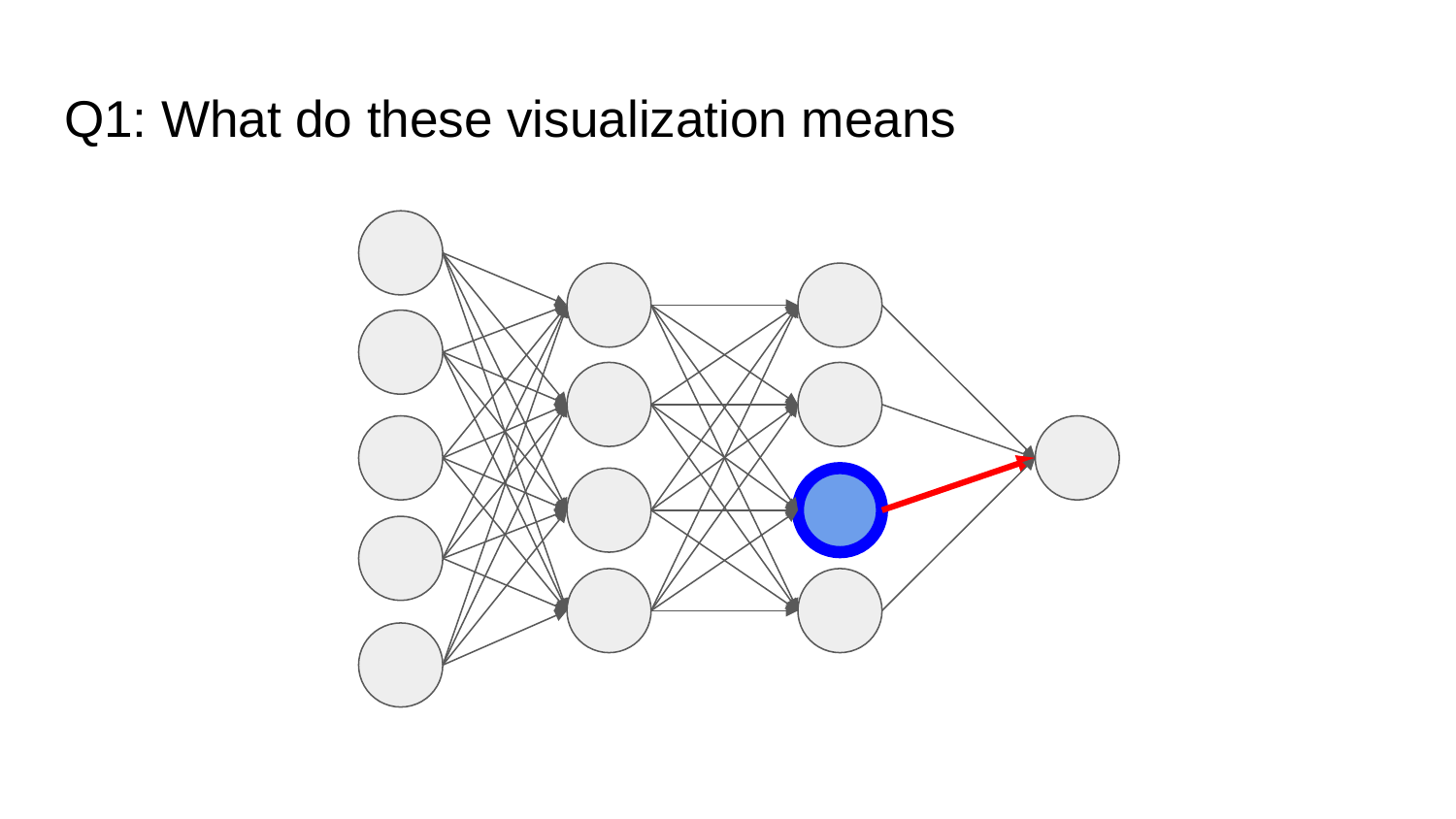

# Q1: What do these visualization means